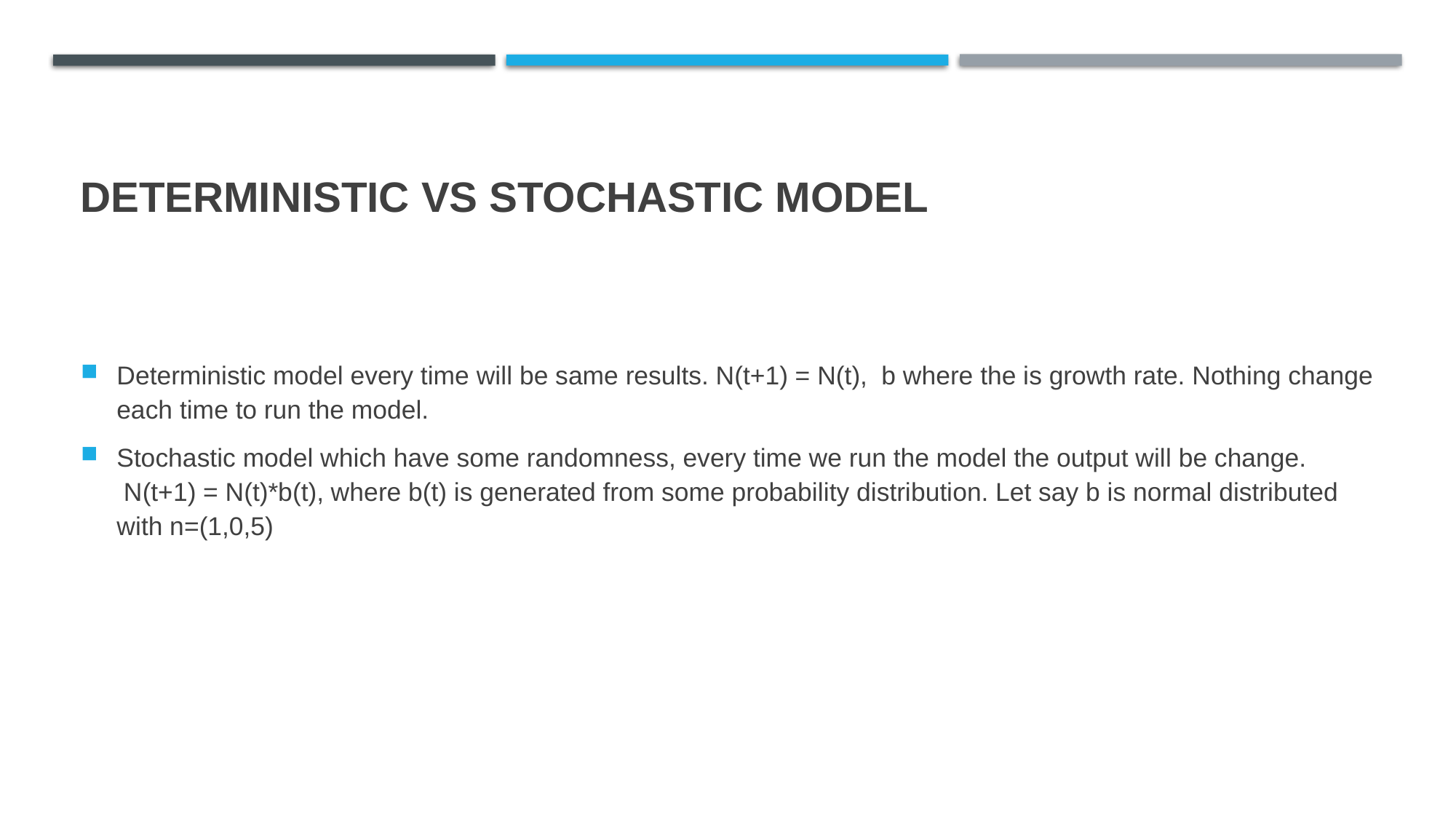

# Deterministic vs stochastic model
Deterministic model every time will be same results. N(t+1) = N(t),  b where the is growth rate. Nothing change each time to run the model.
Stochastic model which have some randomness, every time we run the model the output will be change.           N(t+1) = N(t)*b(t), where b(t) is generated from some probability distribution. Let say b is normal distributed with n=(1,0,5)